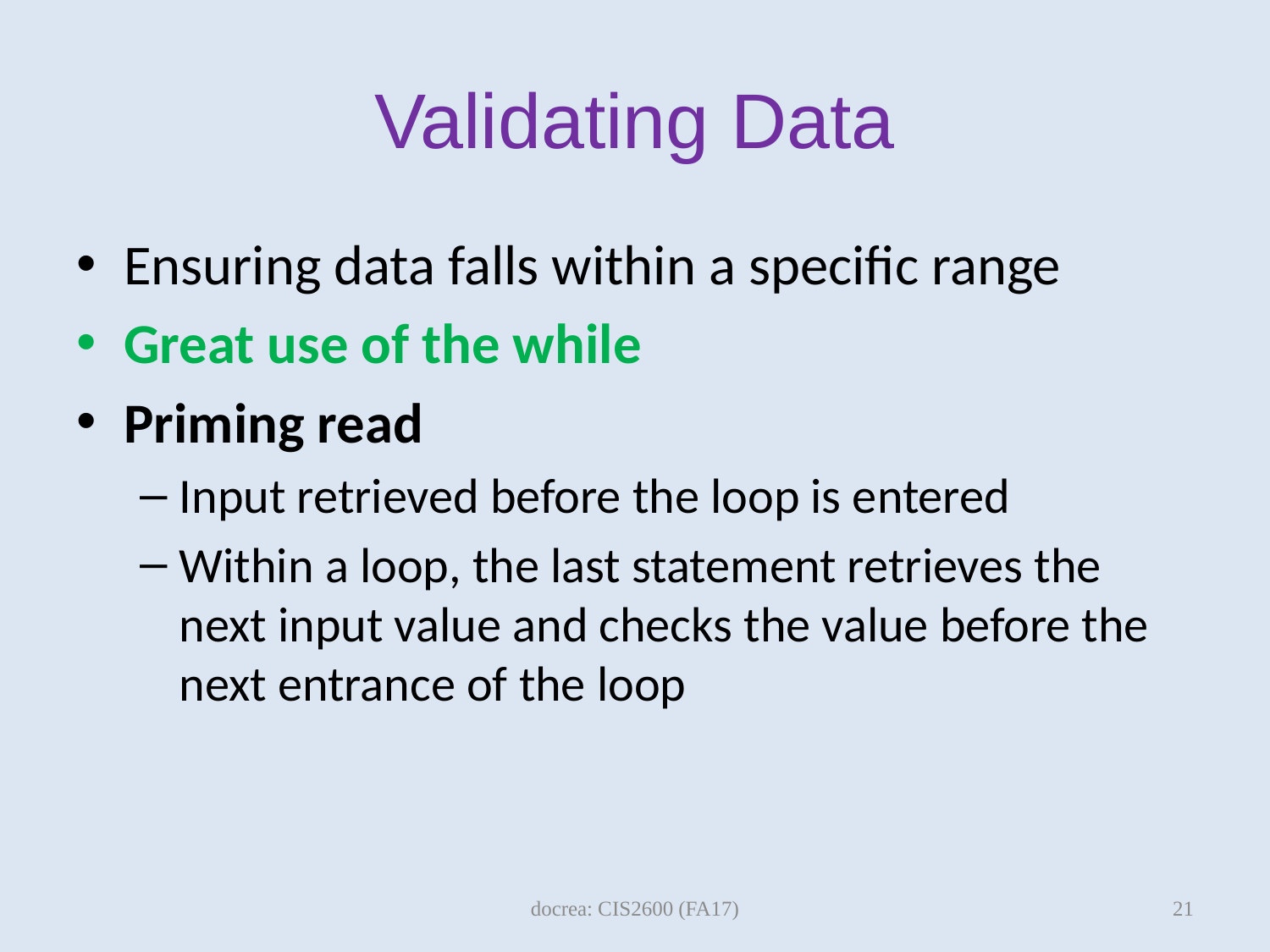

# Validating Data
Ensuring data falls within a specific range
Great use of the while
Priming read
Input retrieved before the loop is entered
Within a loop, the last statement retrieves the next input value and checks the value before the next entrance of the loop
21
docrea: CIS2600 (FA17)